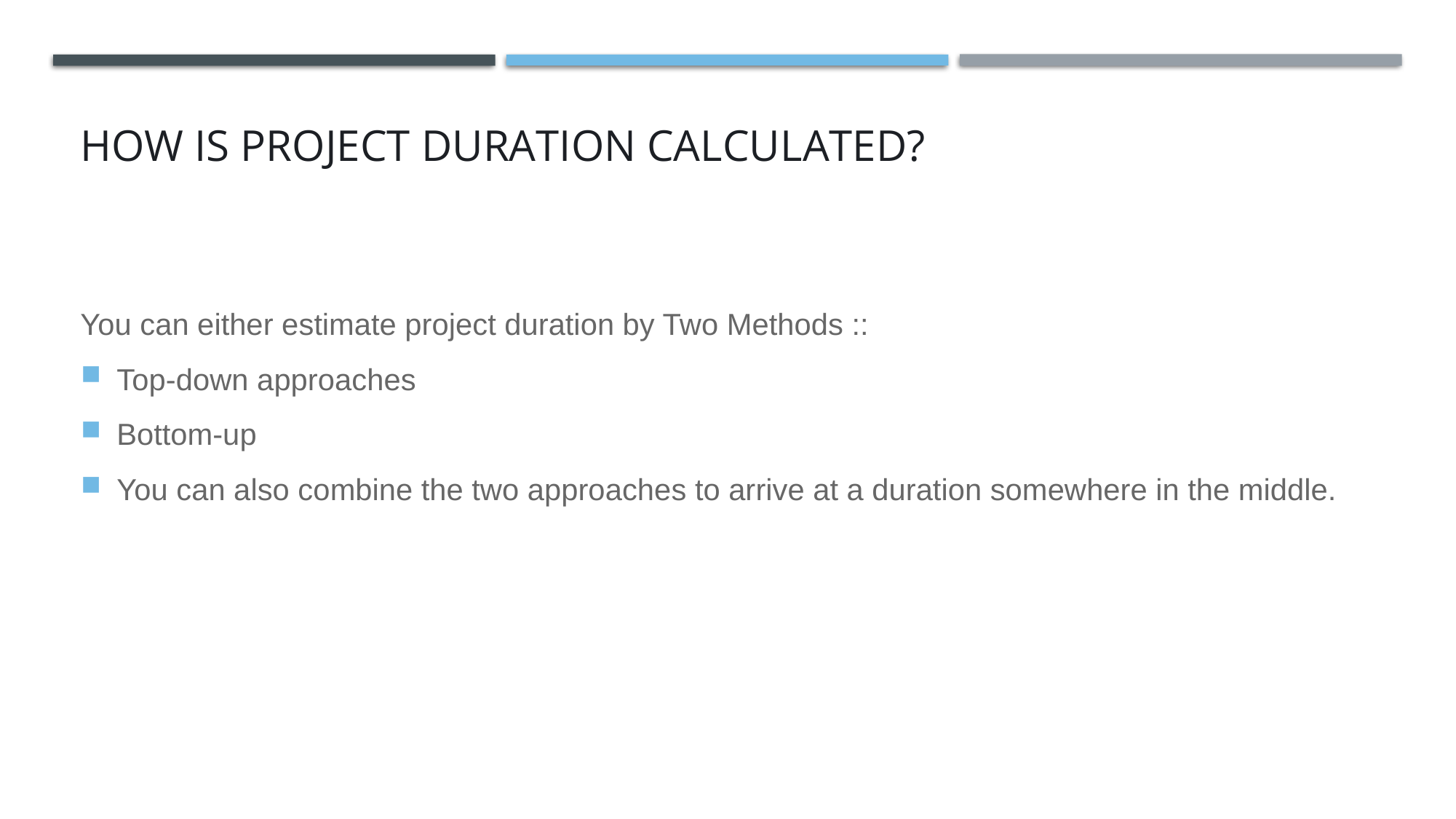

# How is project duration calculated?
You can either estimate project duration by Two Methods ::
Top-down approaches
Bottom-up
You can also combine the two approaches to arrive at a duration somewhere in the middle.